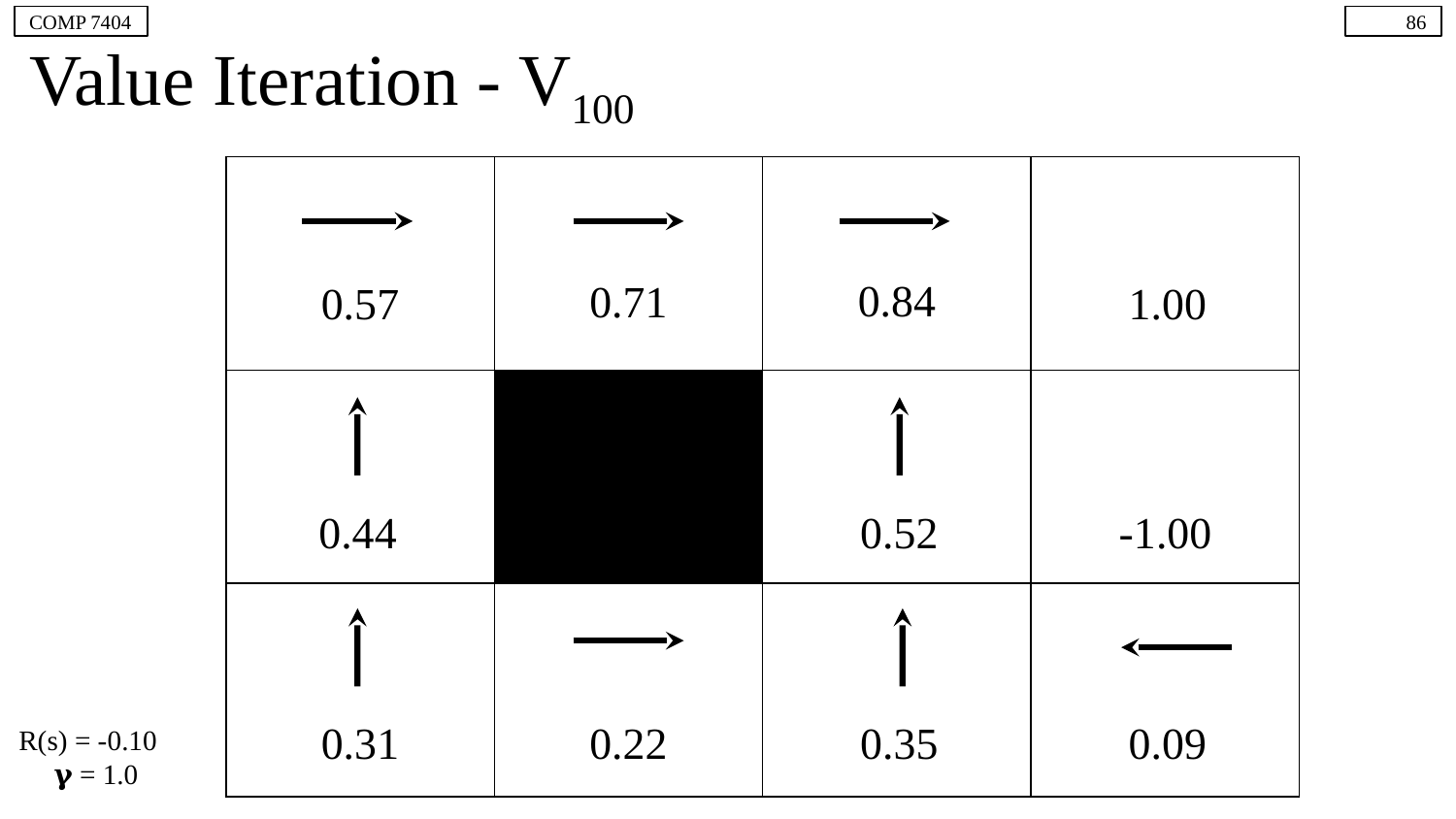

COMP 7404
86
# Value Iteration - V100
|  |  |  |  |
| --- | --- | --- | --- |
|  |  |  |  |
|  |  |  |  |
0.84
0.71
0.57
1.00

0.44
0.52
-1.00
R(s) = -0.10
     𝛄 = 1.0
0.31
0.22
0.35
0.09